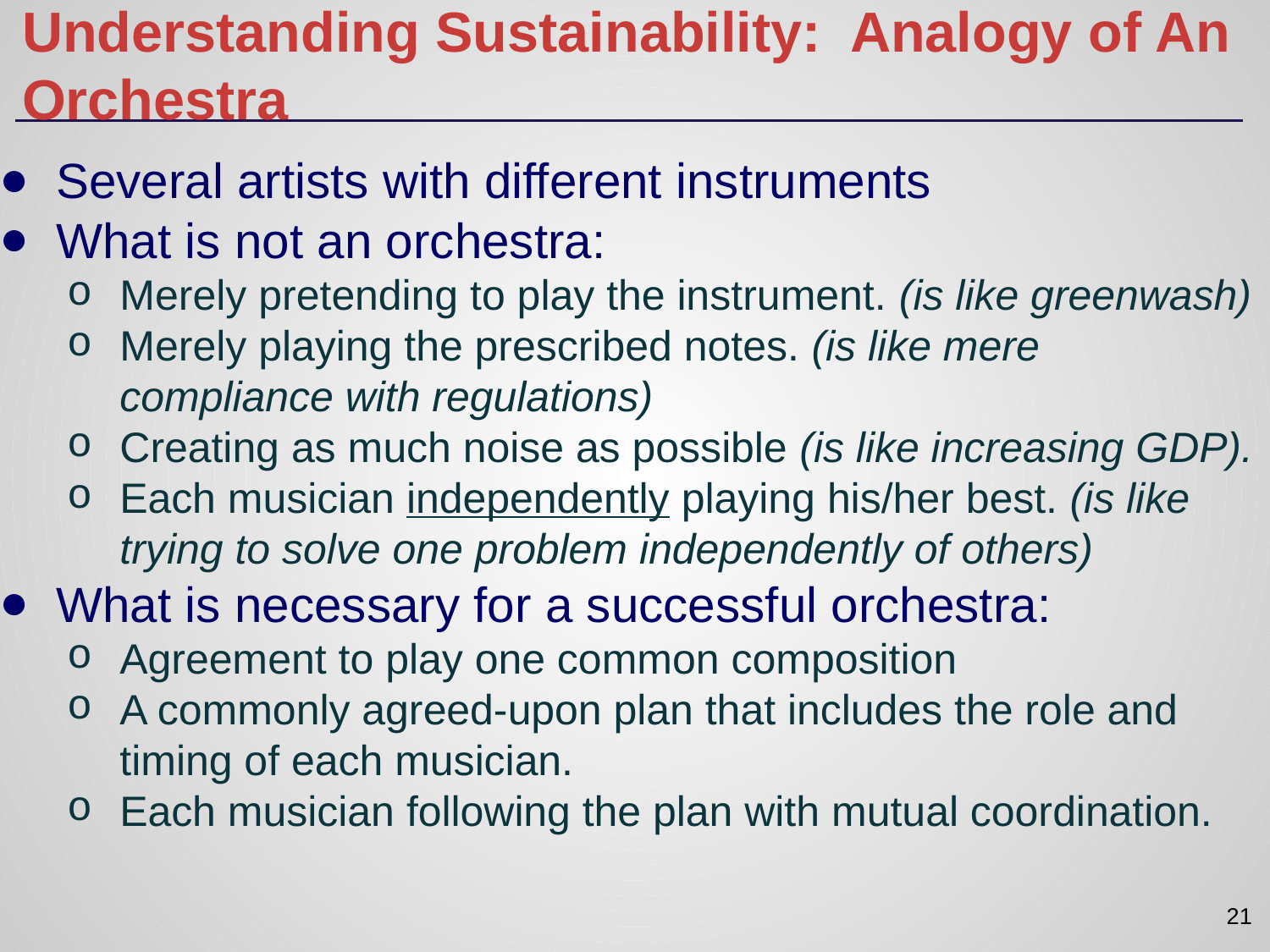

# Understanding Sustainability:  Analogy of An Orchestra
Several artists with different instruments
What is not an orchestra:
Merely pretending to play the instrument. (is like greenwash)
Merely playing the prescribed notes. (is like mere compliance with regulations)
Creating as much noise as possible (is like increasing GDP).
Each musician independently playing his/her best. (is like trying to solve one problem independently of others)
What is necessary for a successful orchestra:
Agreement to play one common composition
A commonly agreed-upon plan that includes the role and timing of each musician.
Each musician following the plan with mutual coordination.
21